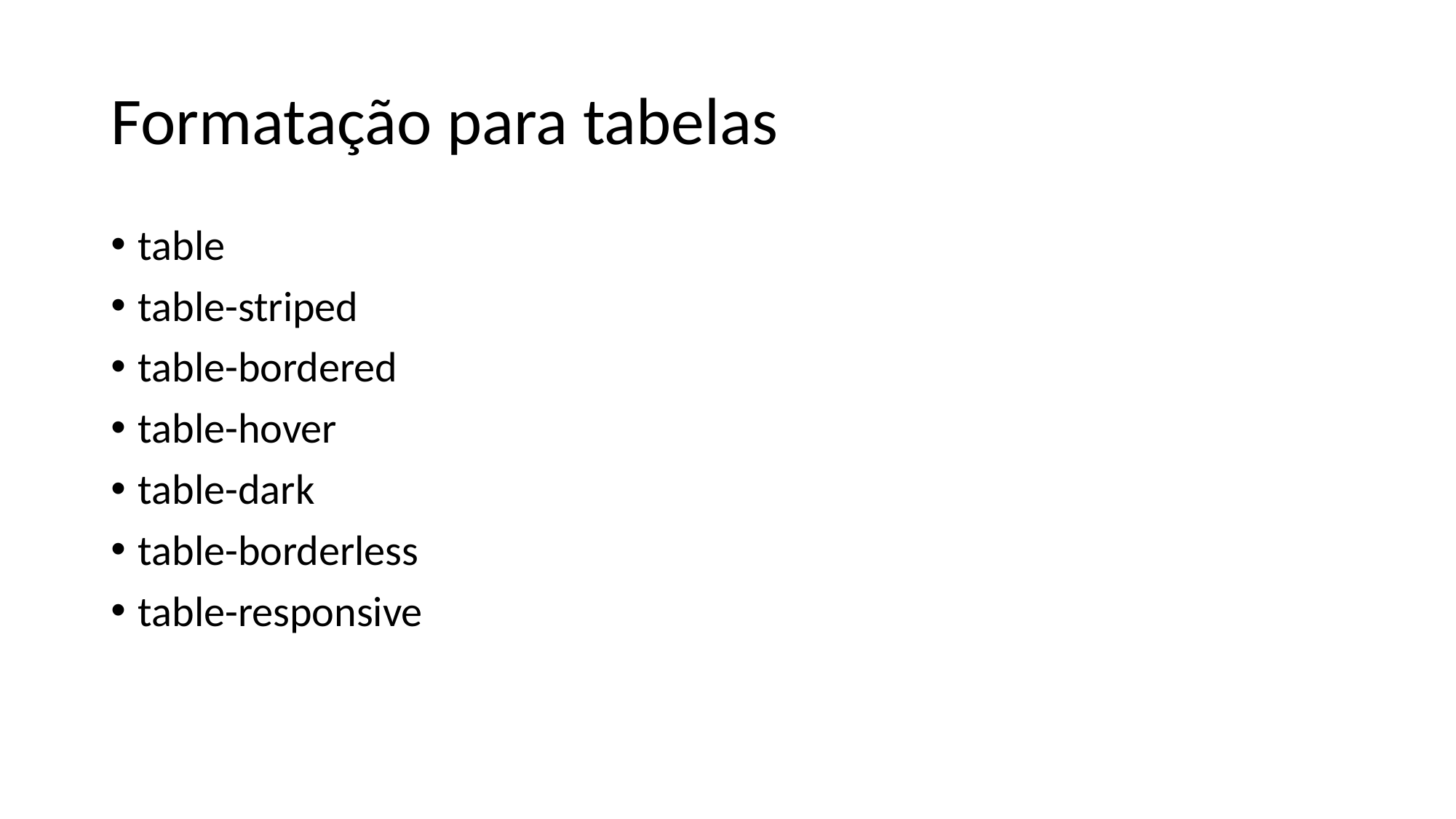

# Formatação para tabelas
table
table-striped
table-bordered
table-hover
table-dark
table-borderless
table-responsive